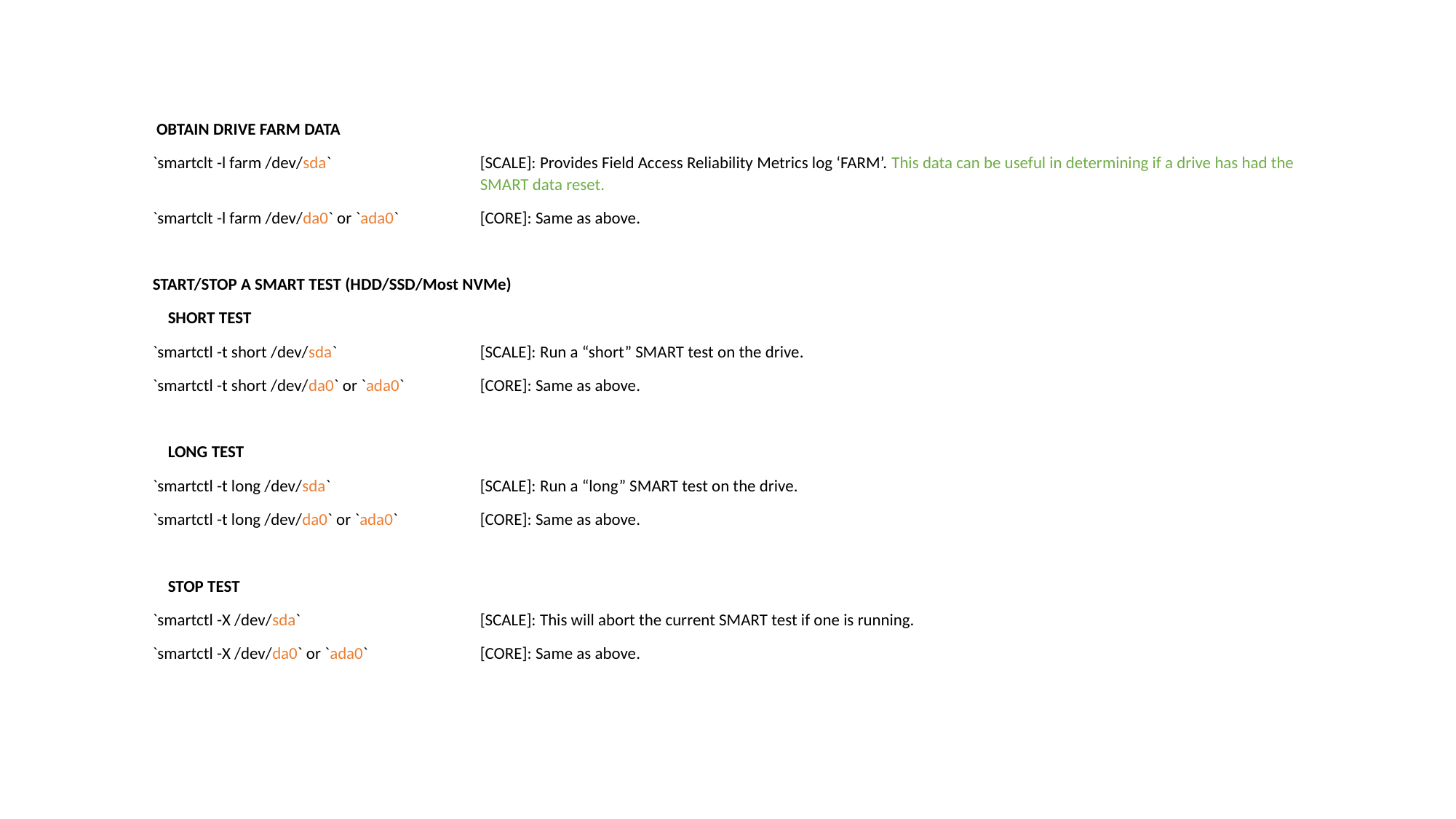

OBTAIN DRIVE FARM DATA
`smartclt -l farm /dev/sda`	[SCALE]: Provides Field Access Reliability Metrics log ‘FARM’. This data can be useful in determining if a drive has had the SMART data reset.
`smartclt -l farm /dev/da0` or `ada0`	[CORE]: Same as above.

START/STOP A SMART TEST (HDD/SSD/Most NVMe)
    SHORT TEST
`smartctl -t short /dev/sda`	[SCALE]: Run a “short” SMART test on the drive.
`smartctl -t short /dev/da0` or `ada0`	[CORE]: Same as above.

    LONG TEST
`smartctl -t long /dev/sda`	[SCALE]: Run a “long” SMART test on the drive.
`smartctl -t long /dev/da0` or `ada0`	[CORE]: Same as above.

    STOP TEST
`smartctl -X /dev/sda`	[SCALE]: This will abort the current SMART test if one is running.
`smartctl -X /dev/da0` or `ada0`	[CORE]: Same as above.